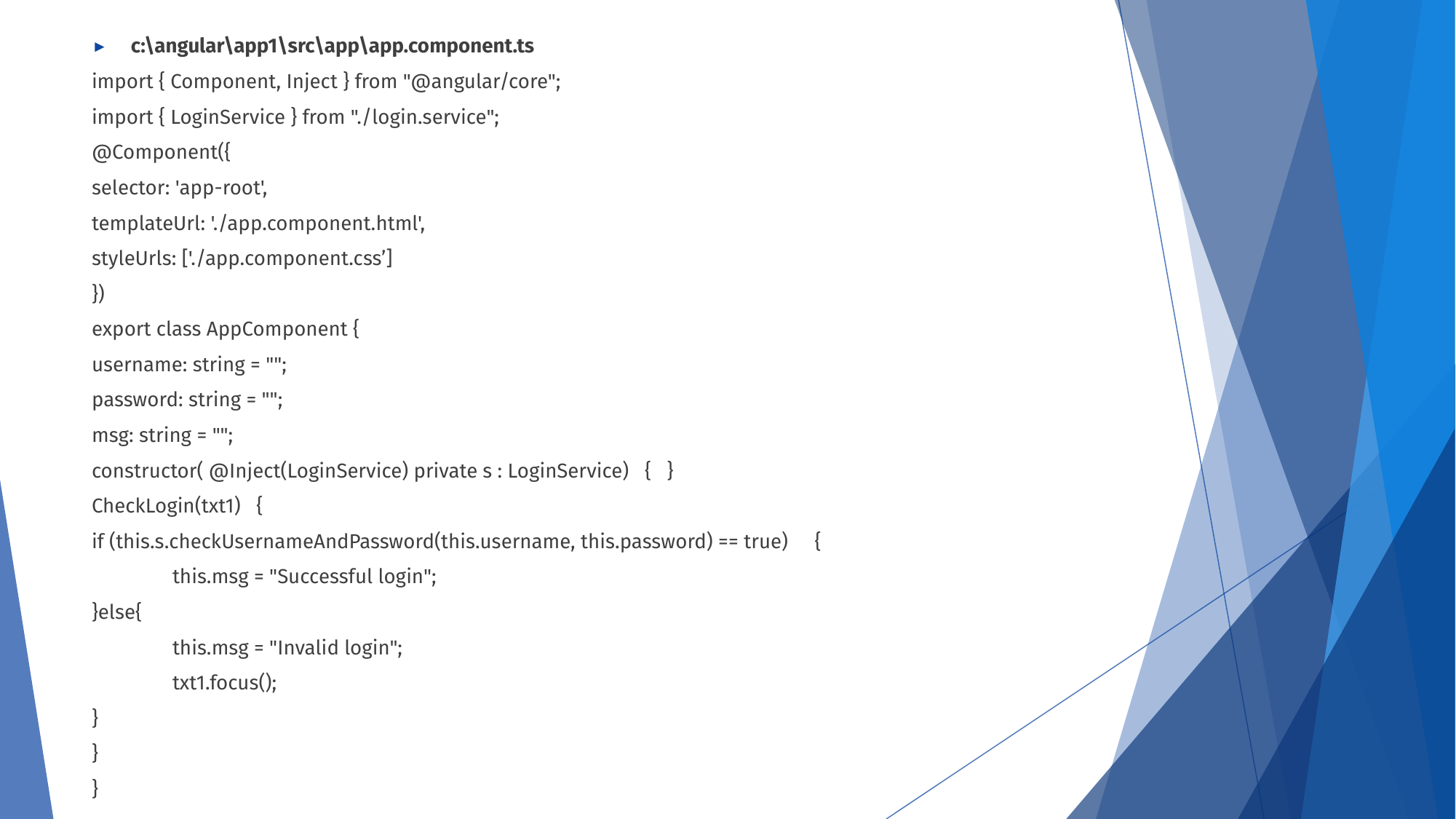

c:\angular\app1\src\app\app.component.ts
import { Component, Inject } from "@angular/core";
import { LoginService } from "./login.service";
@Component({
selector: 'app-root',
templateUrl: './app.component.html',
styleUrls: ['./app.component.css’]
})
export class AppComponent {
username: string = "";
password: string = "";
msg: string = "";
constructor( @Inject(LoginService) private s : LoginService)   {   }
CheckLogin(txt1)   {
if (this.s.checkUsernameAndPassword(this.username, this.password) == true)     {
	this.msg = "Successful login";
}else{
	this.msg = "Invalid login";
	txt1.focus();
}
}
}